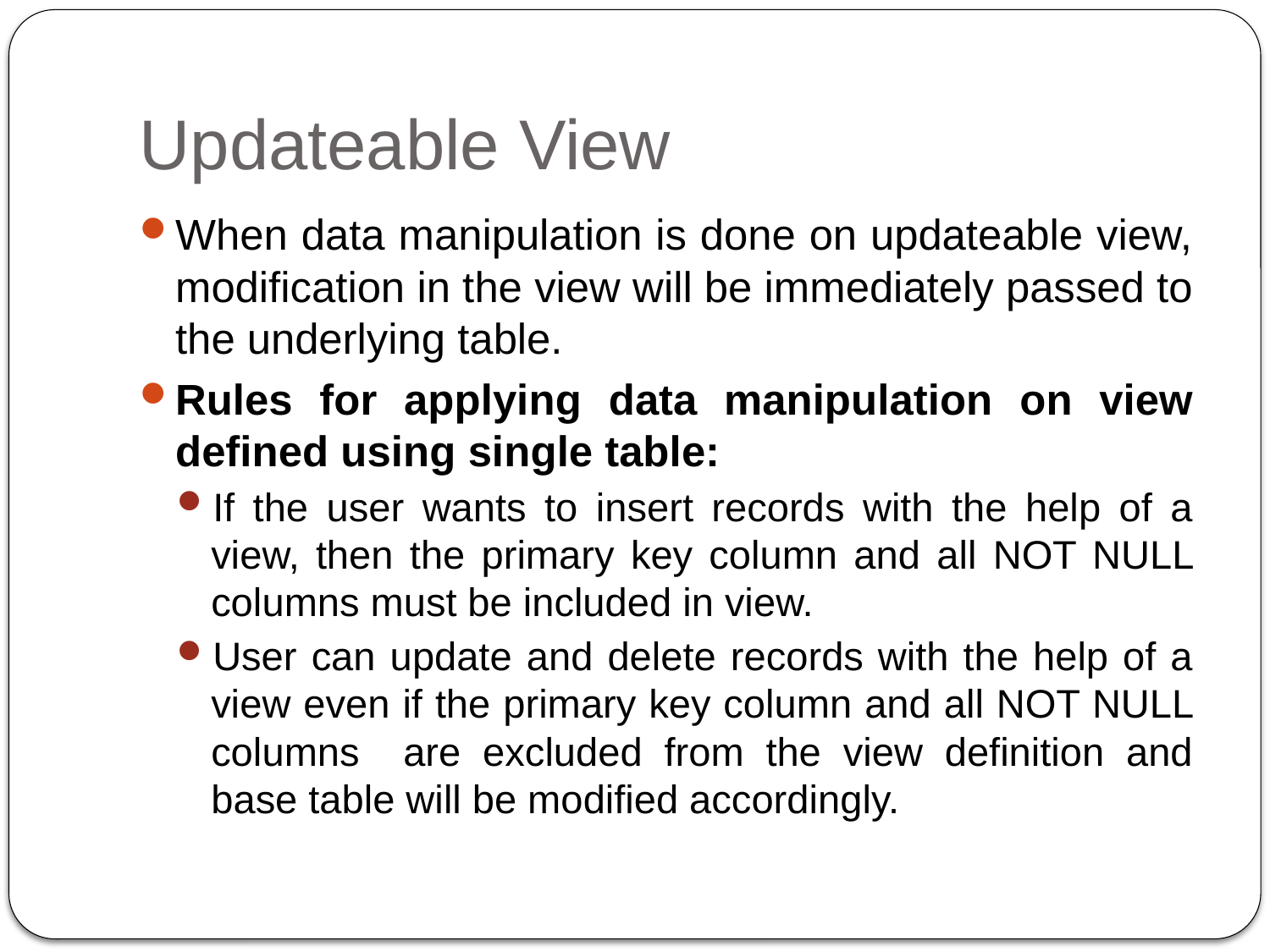

# Updateable View
When data manipulation is done on updateable view, modification in the view will be immediately passed to the underlying table.
Rules for applying data manipulation on view defined using single table:
If the user wants to insert records with the help of a view, then the primary key column and all NOT NULL columns must be included in view.
User can update and delete records with the help of a view even if the primary key column and all NOT NULL columns  are excluded from the view definition and base table will be modified accordingly.